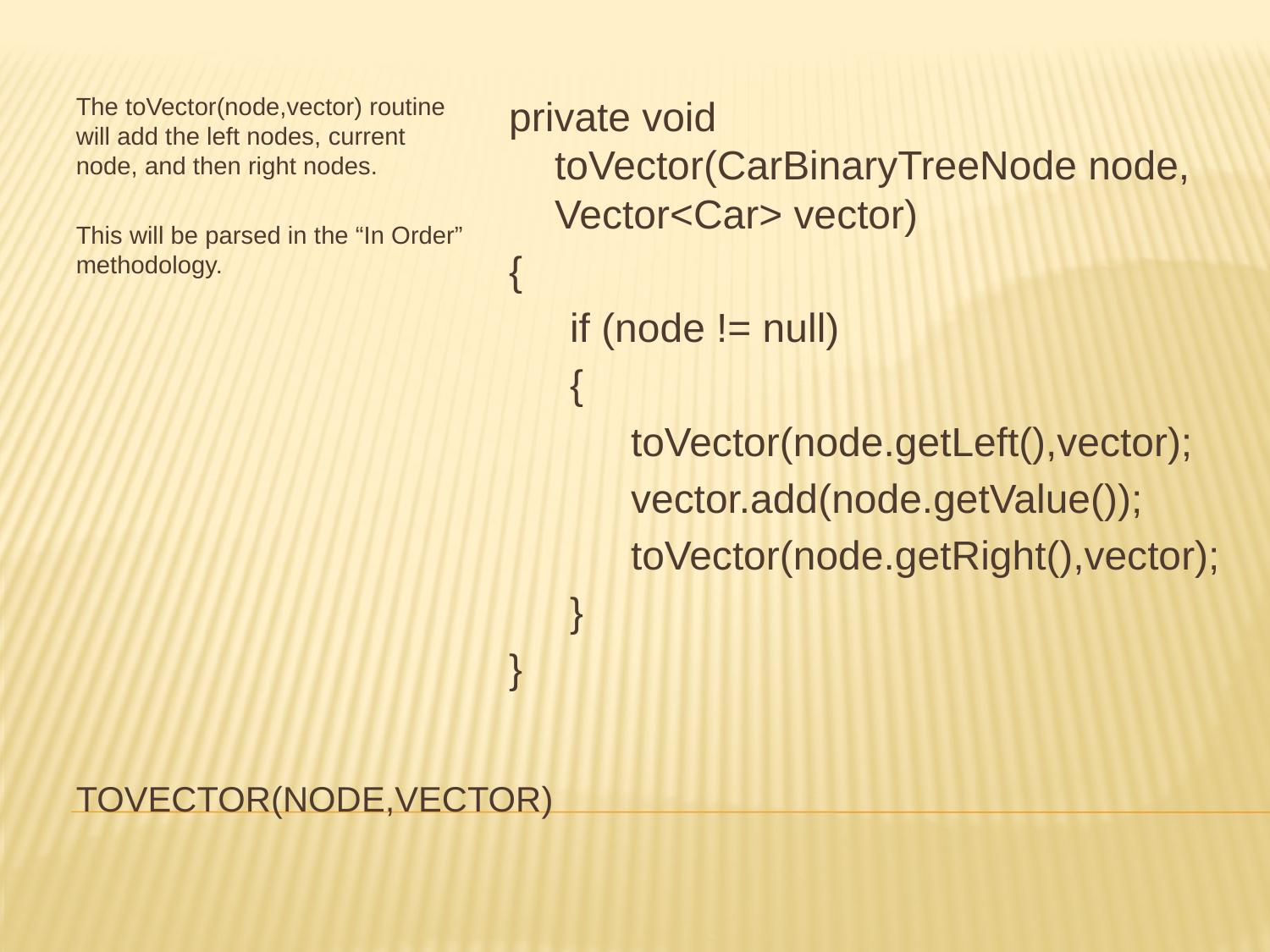

The toVector(node,vector) routine will add the left nodes, current node, and then right nodes.

This will be parsed in the “In Order” methodology.

private void toVector(CarBinaryTreeNode node, Vector<Car> vector)
{
if (node != null)
{
toVector(node.getLeft(),vector);
vector.add(node.getValue());
toVector(node.getRight(),vector);
}
}
# toVector(node,vector)